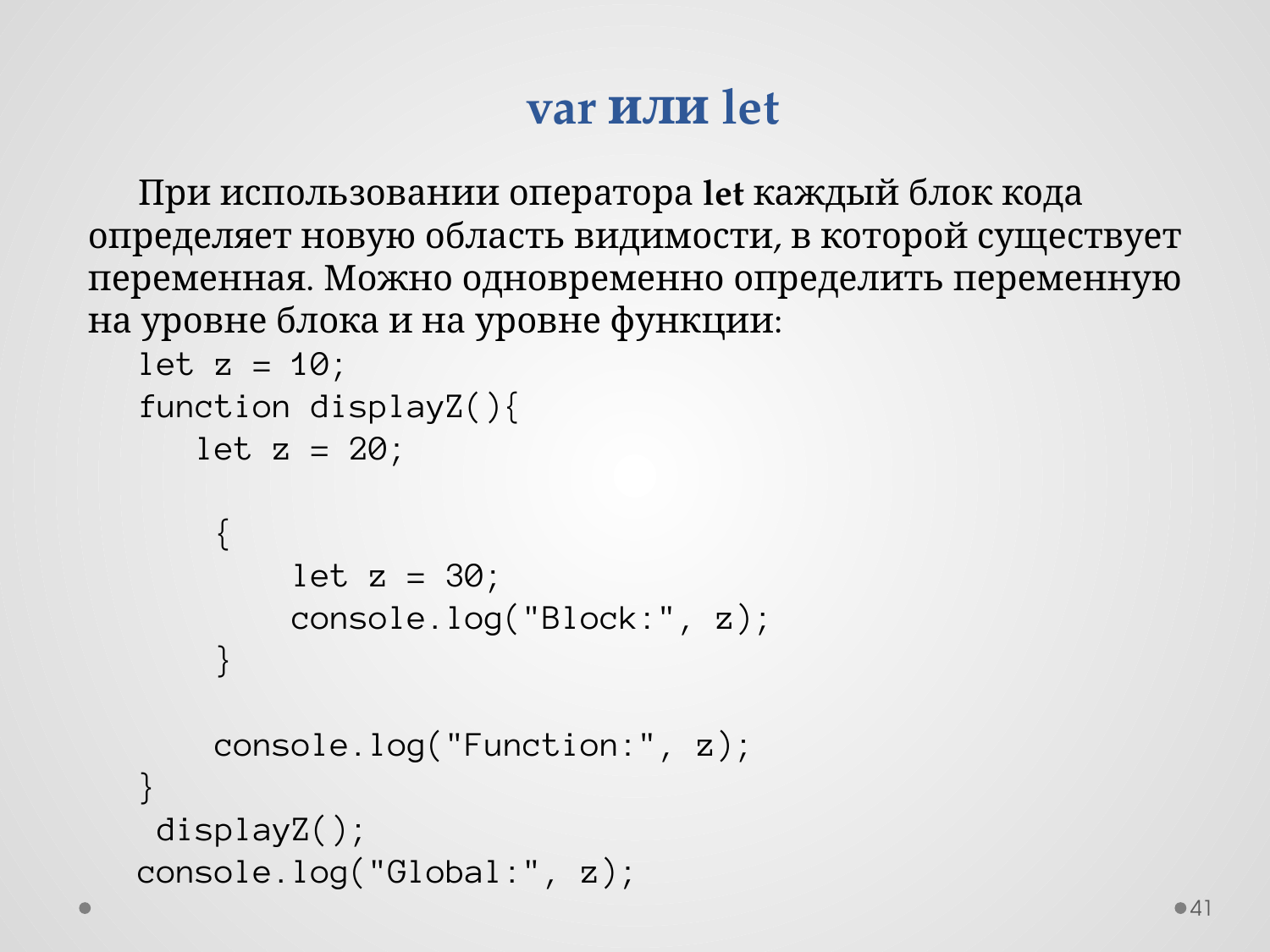

var или let
При использовании оператора let каждый блок кода определяет новую область видимости, в которой существует переменная. Можно одновременно определить переменную на уровне блока и на уровне функции:
let z = 10;
function displayZ(){
   let z = 20;

    {
        let z = 30;
        console.log("Block:", z);
    }

    console.log("Function:", z);
}
 displayZ();
console.log("Global:", z);
41